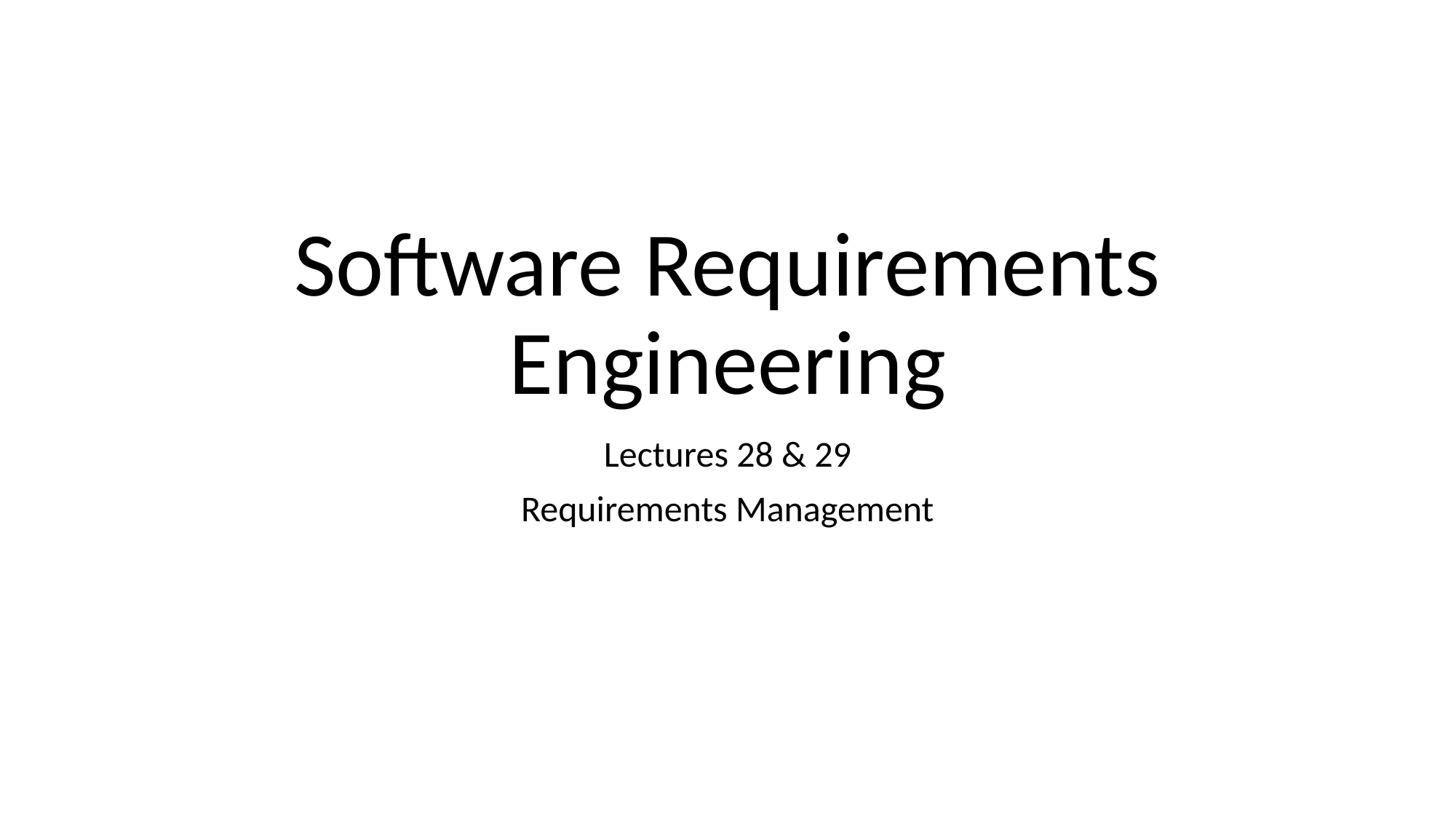

# Software Requirements Engineering
Lectures 28 & 29
Requirements Management